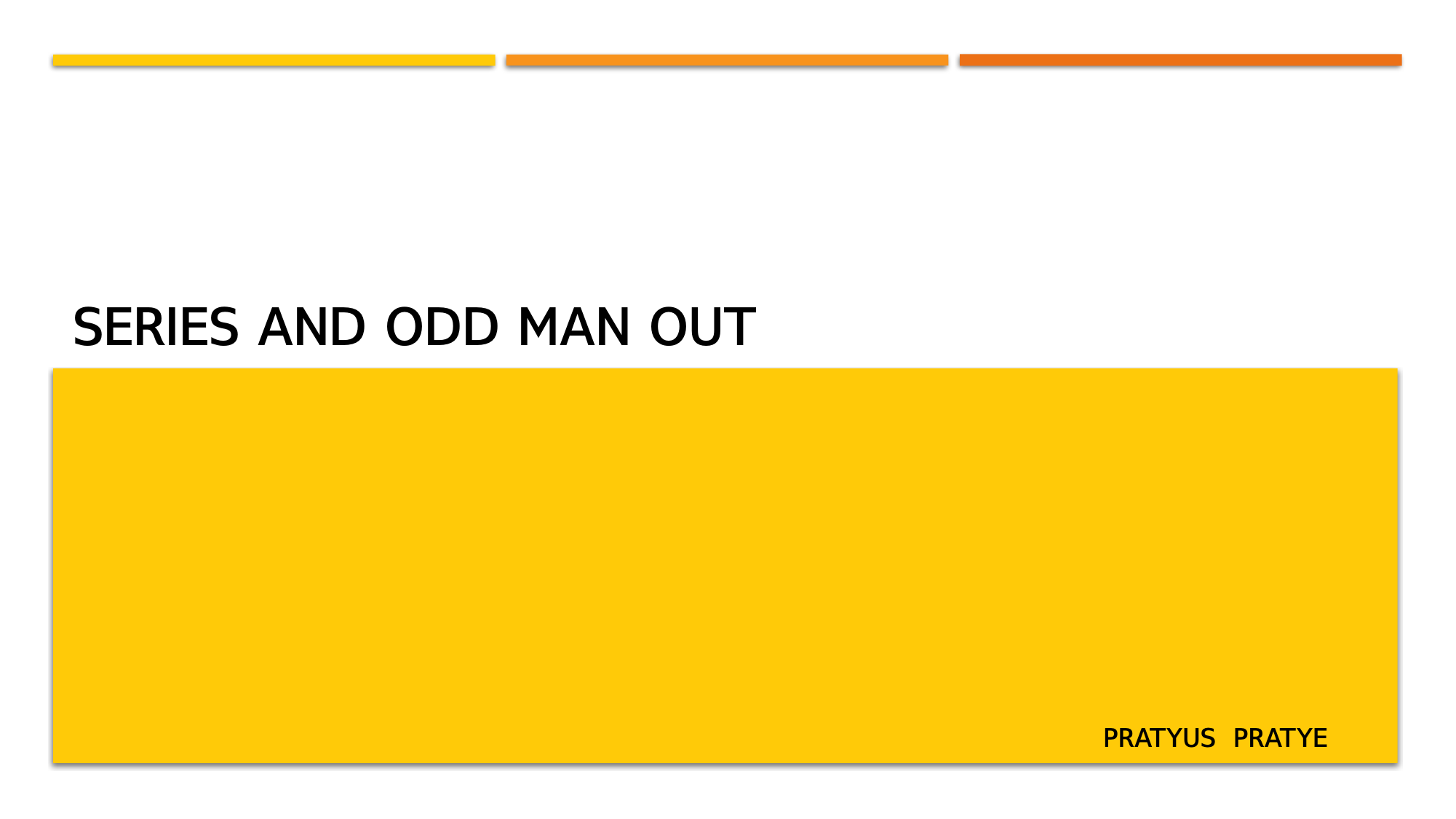

# Series and odd man out
Pratyus  pratye